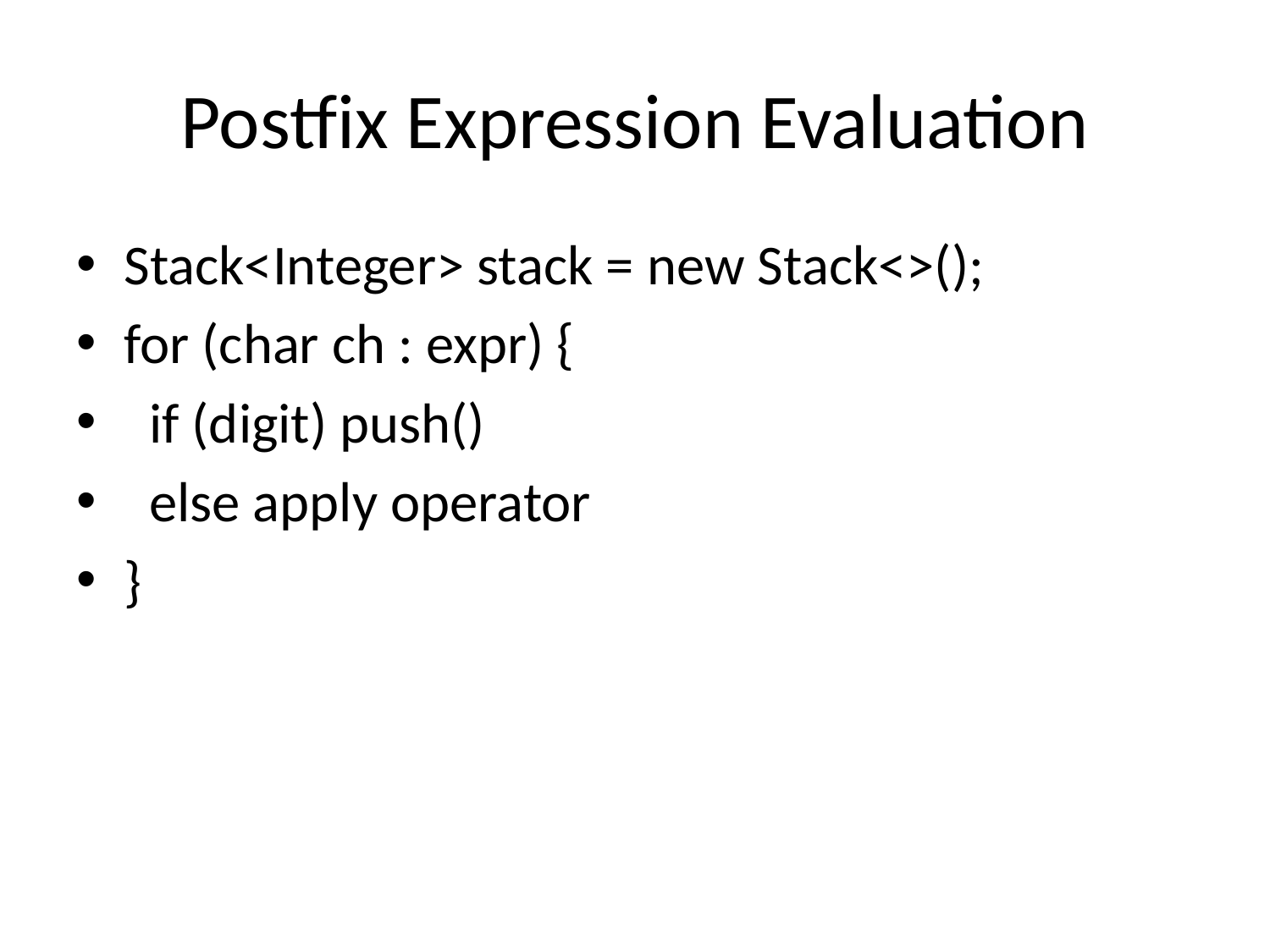

# Postfix Expression Evaluation
Stack<Integer> stack = new Stack<>();
for (char ch : expr) {
  if (digit) push()
  else apply operator
}